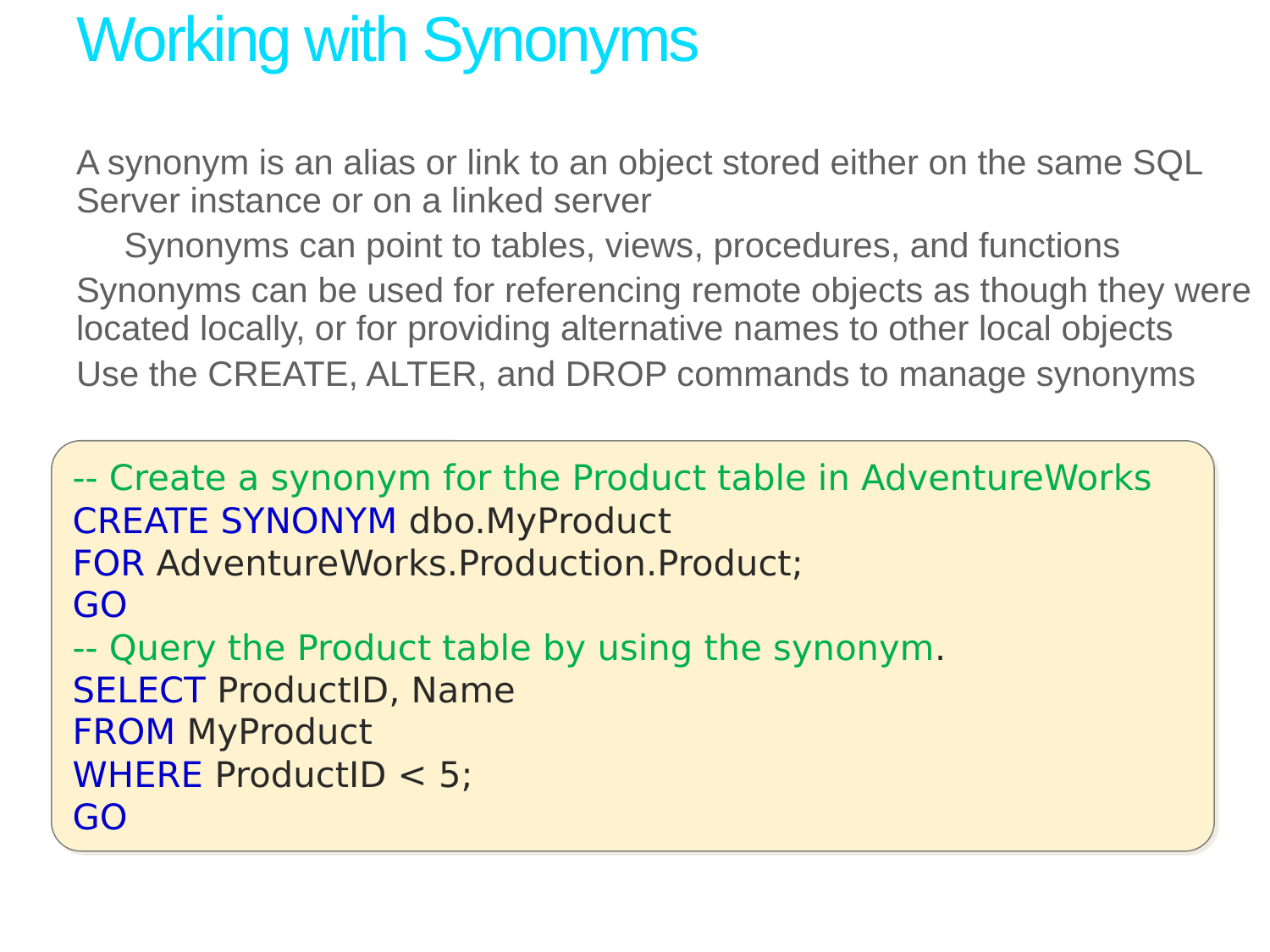

# Working with Synonyms
A synonym is an alias or link to an object stored either on the same SQL Server instance or on a linked server
Synonyms can point to tables, views, procedures, and functions
Synonyms can be used for referencing remote objects as though they were located locally, or for providing alternative names to other local objects
Use the CREATE, ALTER, and DROP commands to manage synonyms
-- Create a synonym for the Product table in AdventureWorks CREATE SYNONYM dbo.MyProduct
FOR AdventureWorks.Production.Product;
GO
-- Query the Product table by using the synonym.
SELECT ProductID, Name
FROM MyProduct
WHERE ProductID < 5;
GO